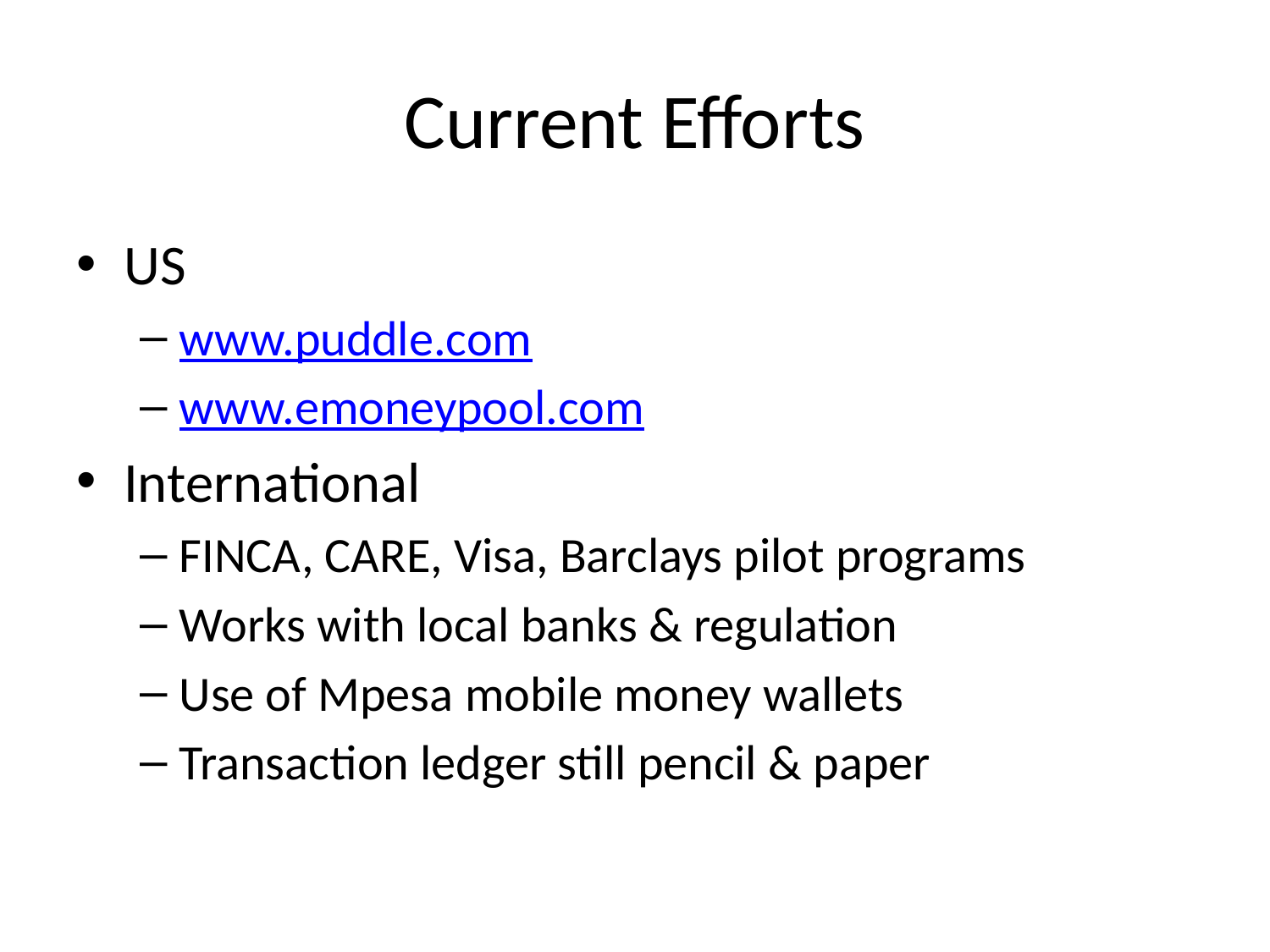

# Current Efforts
US
www.puddle.com
www.emoneypool.com
International
FINCA, CARE, Visa, Barclays pilot programs
Works with local banks & regulation
Use of Mpesa mobile money wallets
Transaction ledger still pencil & paper